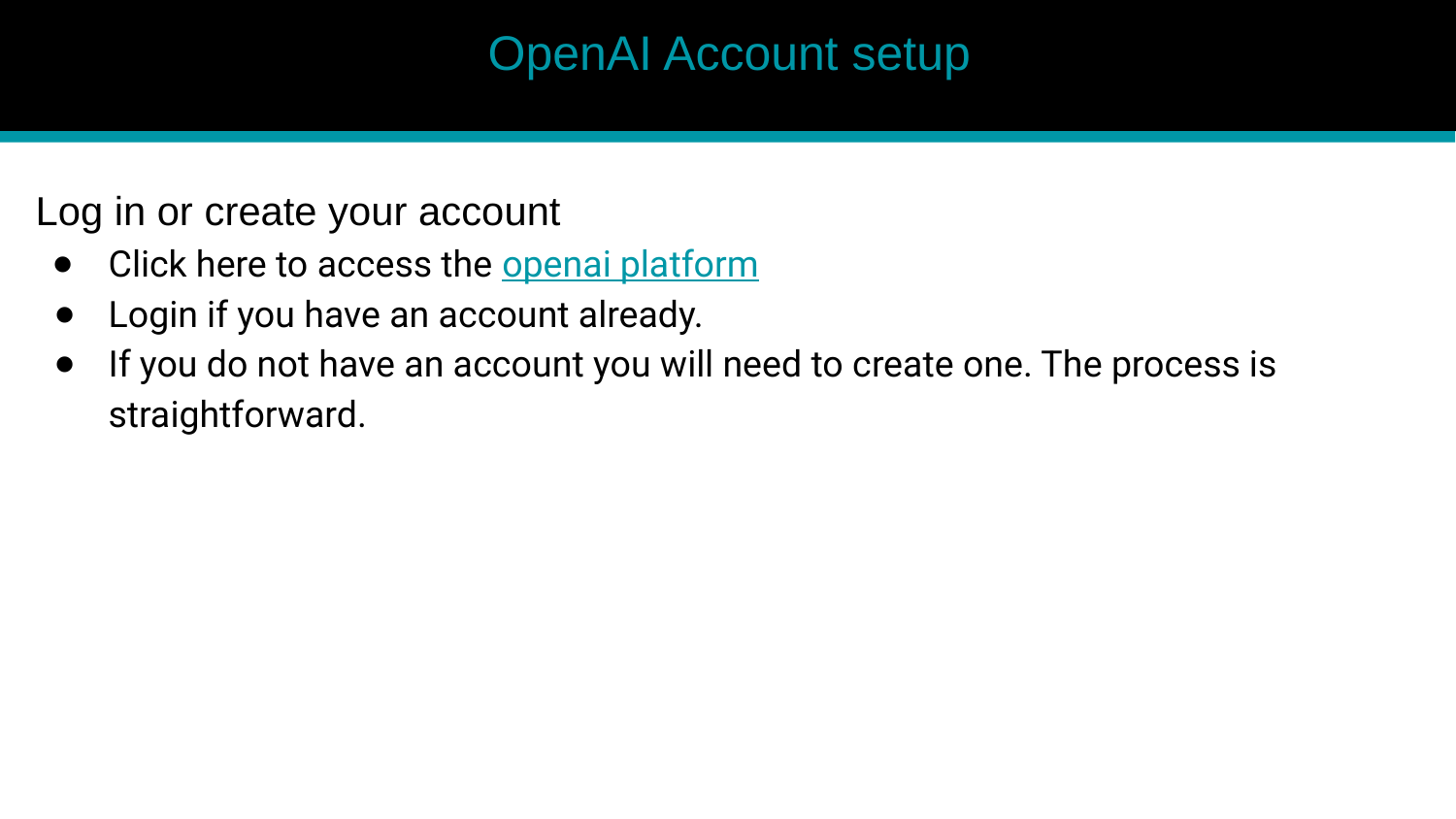

OpenAI Account setup

Log in or create your account
Click here to access the openai platform
Login if you have an account already.
If you do not have an account you will need to create one. The process is straightforward.